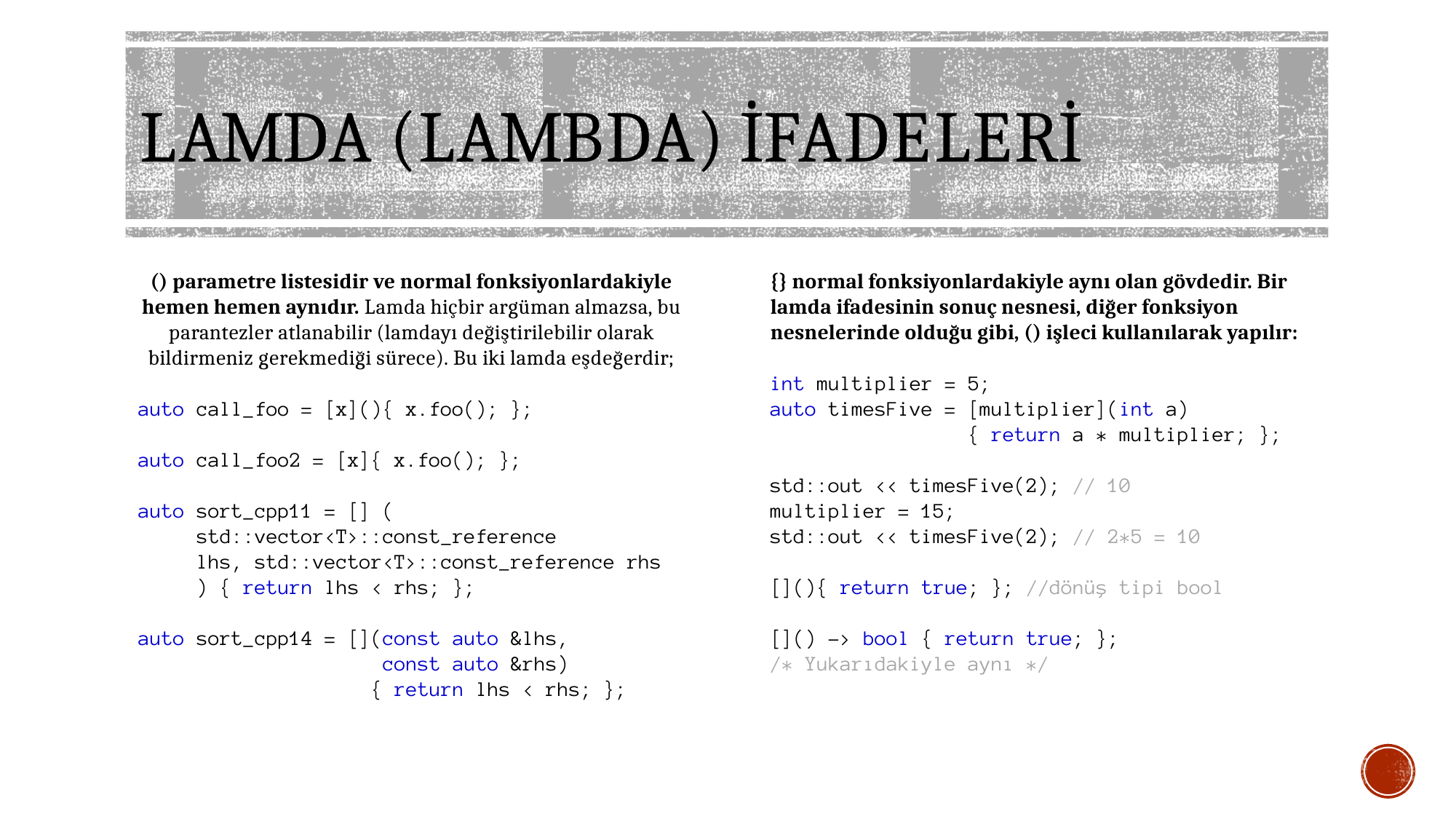

# LAMDA (LAMBDA) İFADELERİ
() parametre listesidir ve normal fonksiyonlardakiyle hemen hemen aynıdır. Lamda hiçbir argüman almazsa, bu parantezler atlanabilir (lamdayı değiştirilebilir olarak bildirmeniz gerekmediği sürece). Bu iki lamda eşdeğerdir;

auto call_foo = [x](){ x.foo(); };

auto call_foo2 = [x]{ x.foo(); };

auto sort_cpp11 = [] (
     std::vector<T>::const_reference
     lhs, std::vector<T>::const_reference rhs
     ) { return lhs < rhs; };

auto sort_cpp14 = [](const auto &lhs,
                     const auto &rhs)
                    { return lhs < rhs; };

{} normal fonksiyonlardakiyle aynı olan gövdedir. Bir lamda ifadesinin sonuç nesnesi, diğer fonksiyon nesnelerinde olduğu gibi, () işleci kullanılarak yapılır:

int multiplier = 5;
auto timesFive = [multiplier](int a)
                 { return a * multiplier; };

std::out << timesFive(2); // 10
multiplier = 15;
std::out << timesFive(2); // 2*5 = 10

[](){ return true; }; //dönüş tipi bool

[]() -> bool { return true; };
/* Yukarıdakiyle aynı */